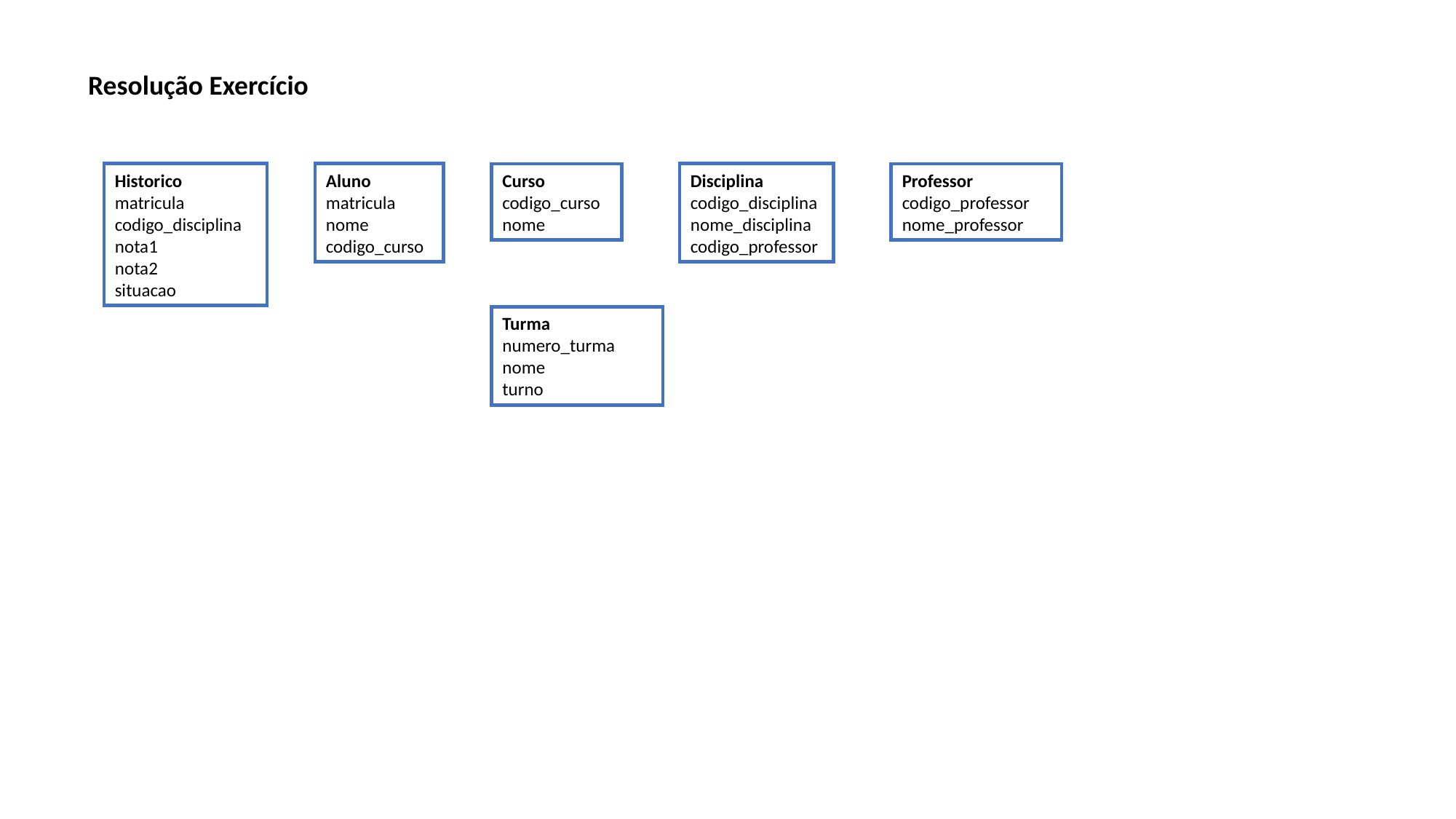

# Resolução Exercício
Historico
matricula
codigo_disciplina
nota1
nota2
situacao
Aluno
matricula
nome
codigo_curso
Curso
codigo_curso
nome
Disciplina
codigo_disciplina
nome_disciplina
codigo_professor
Professor
codigo_professor
nome_professor
Turma
numero_turma
nome
turno